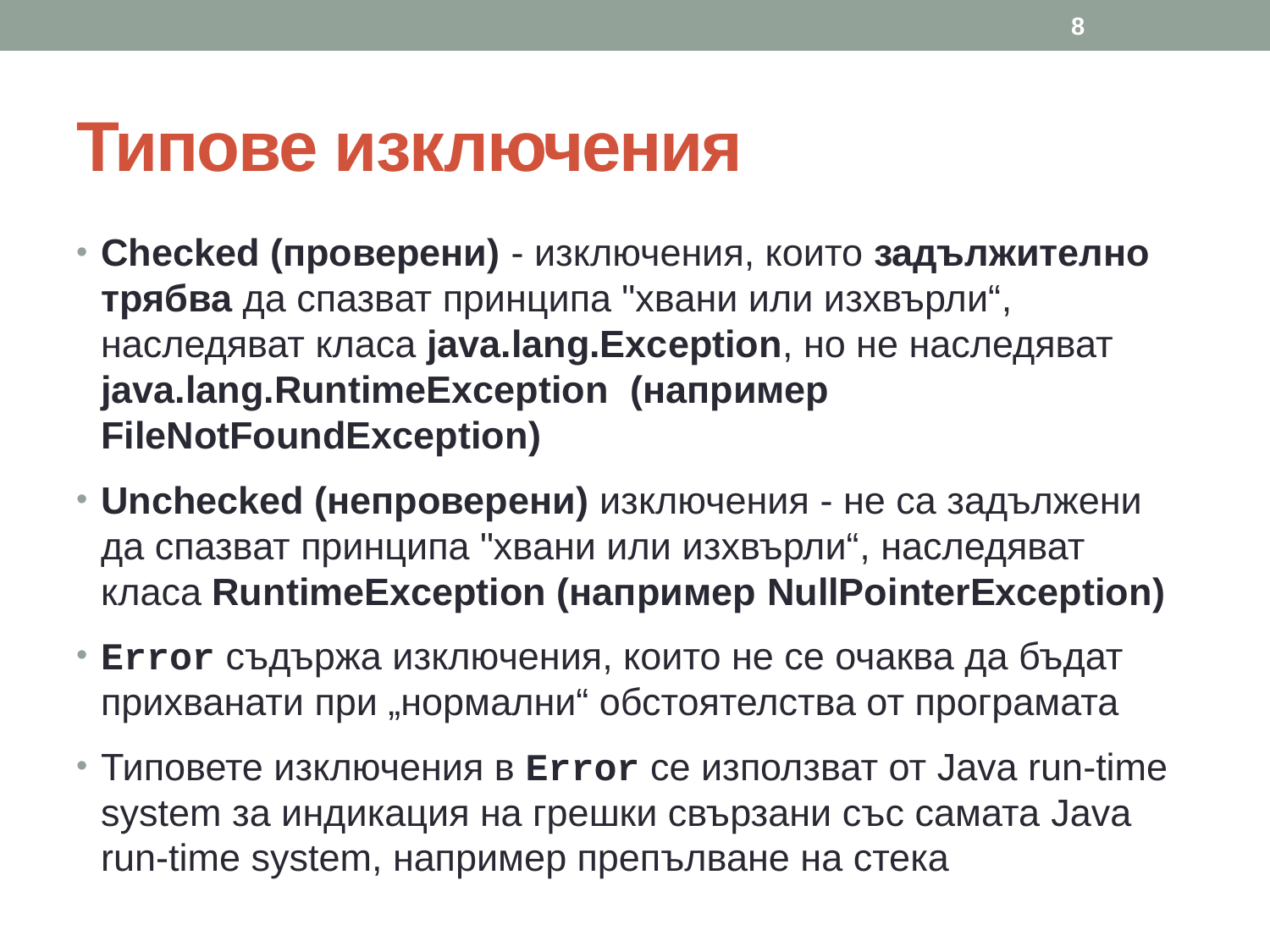

8
# Типове изключения
Checked (проверени) - изключения, които задължително трябва да спазват принципа "хвани или изхвърли“, наследяват класа java.lang.Exception, но не наследяват java.lang.RuntimeException  (например FileNotFoundException)
Unchecked (непроверени) изключения - не са задължени да спазват принципа "хвани или изхвърли“, наследяват класа RuntimeException (например NullPointerException)
Error съдържа изключения, които не се очаква да бъдат прихванати при „нормални“ обстоятелства от програмата
Типовете изключения в Error се използват от Java run-time system за индикация на грешки свързани със самата Java run-time system, например препълване на стека